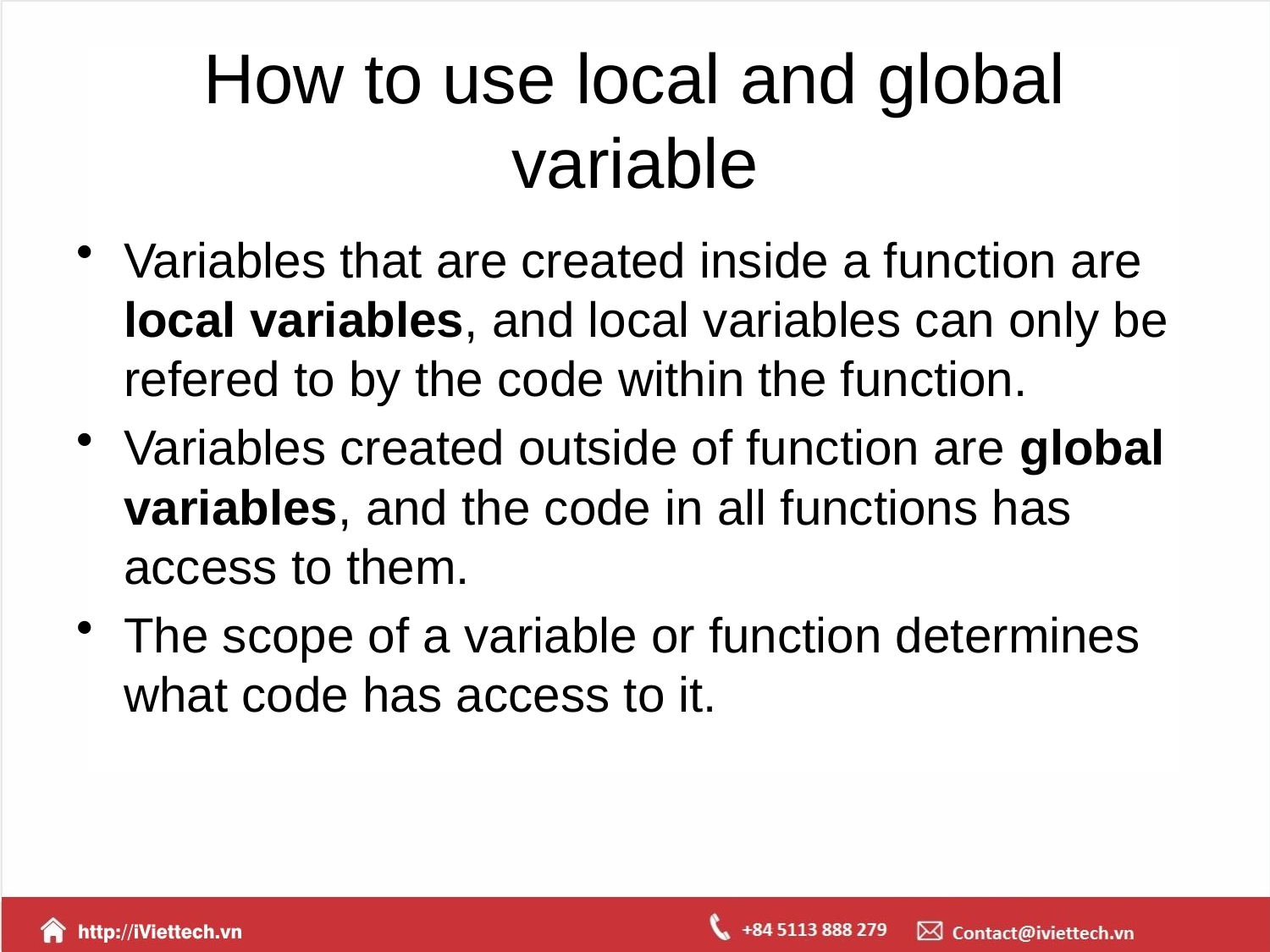

# How to use local and global variable
Variables that are created inside a function are local variables, and local variables can only be refered to by the code within the function.
Variables created outside of function are global variables, and the code in all functions has access to them.
The scope of a variable or function determines what code has access to it.